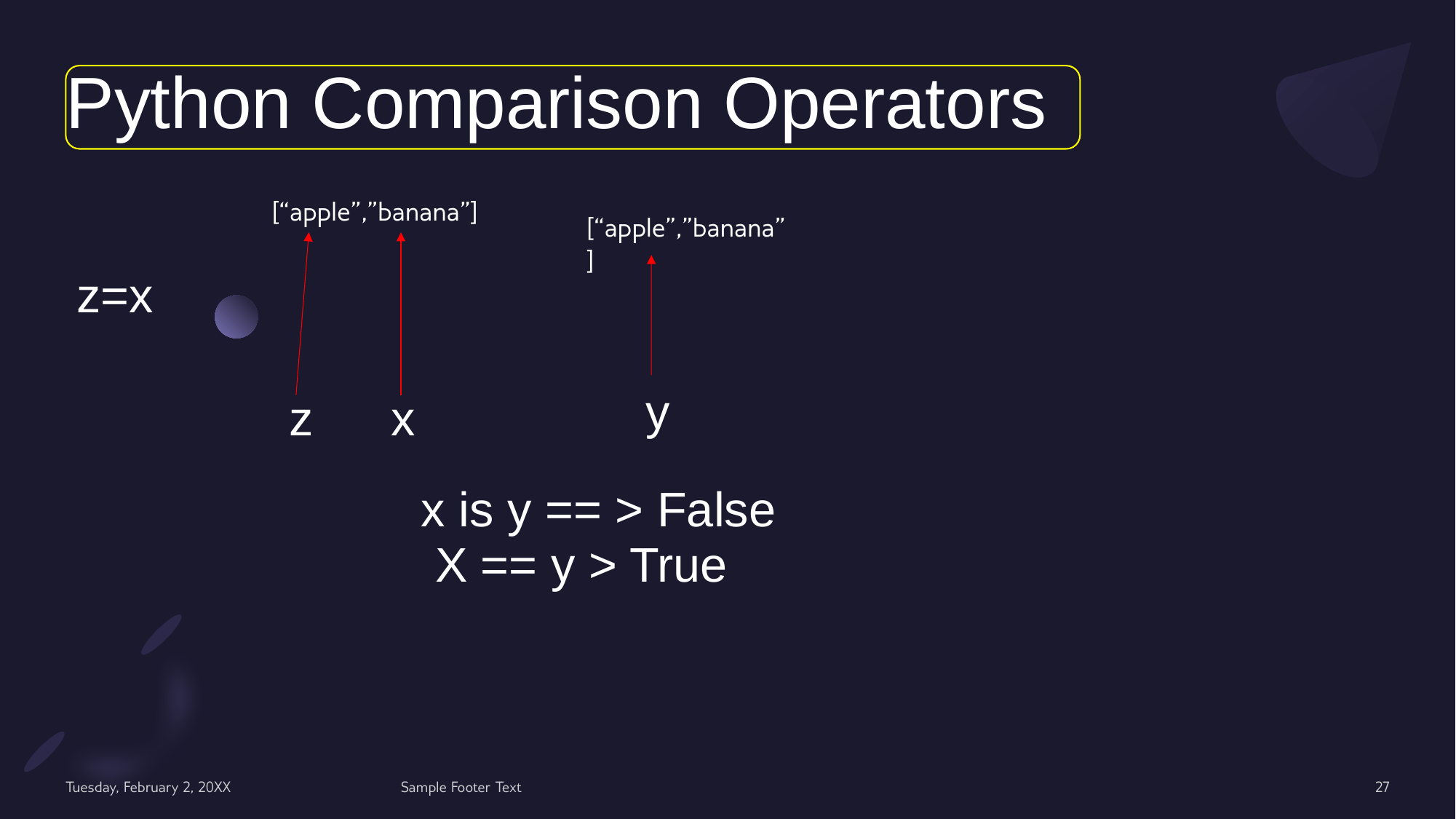

# Python Comparison Operators

[“apple”,”banana”]
[“apple”,”banana”]
z=x
y
z
x
x is y == > False
X == y > True
Tuesday, February 2, 20XX
Sample Footer Text
27